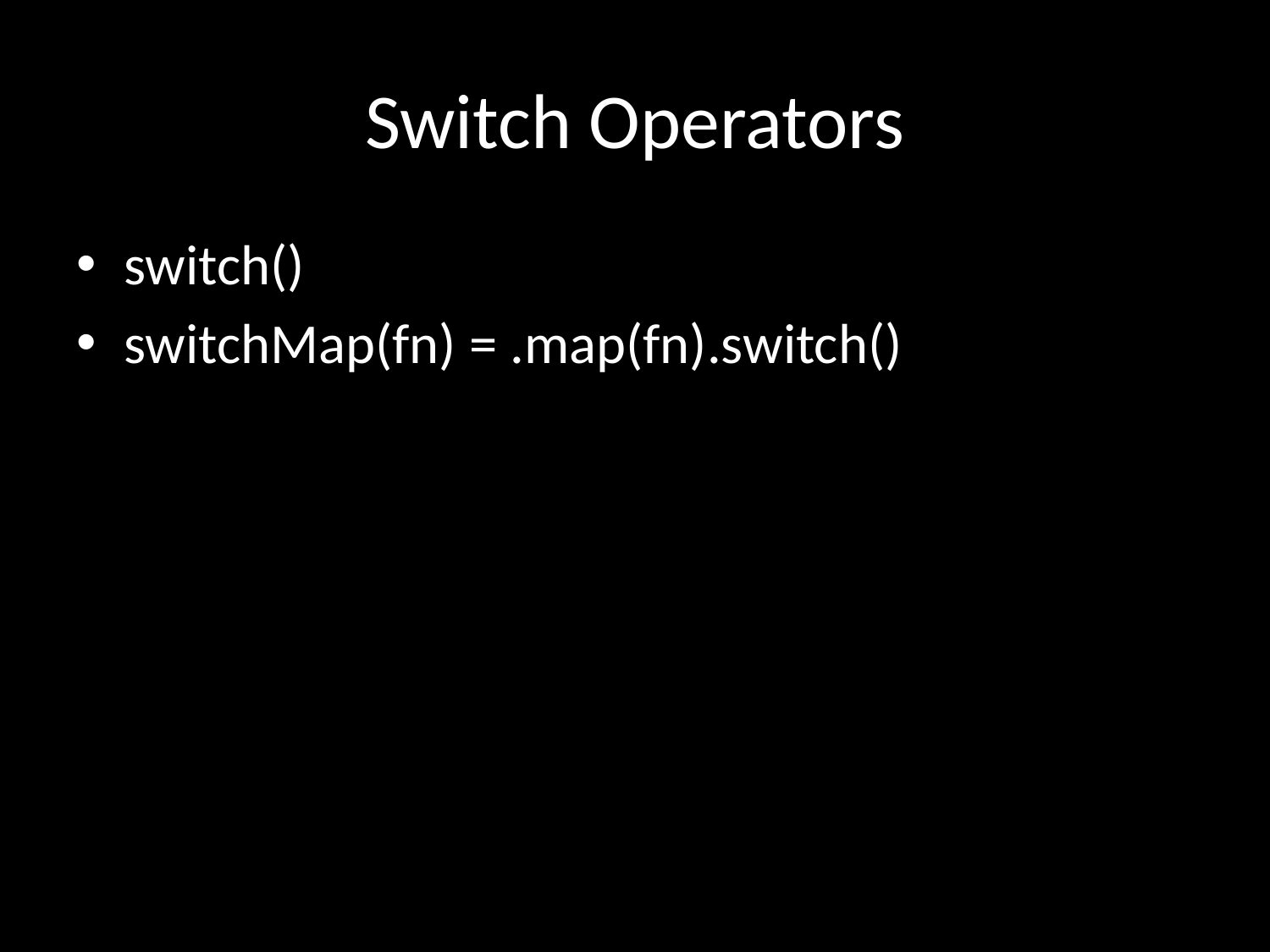

# Switch Operators
switch()
switchMap(fn) = .map(fn).switch()